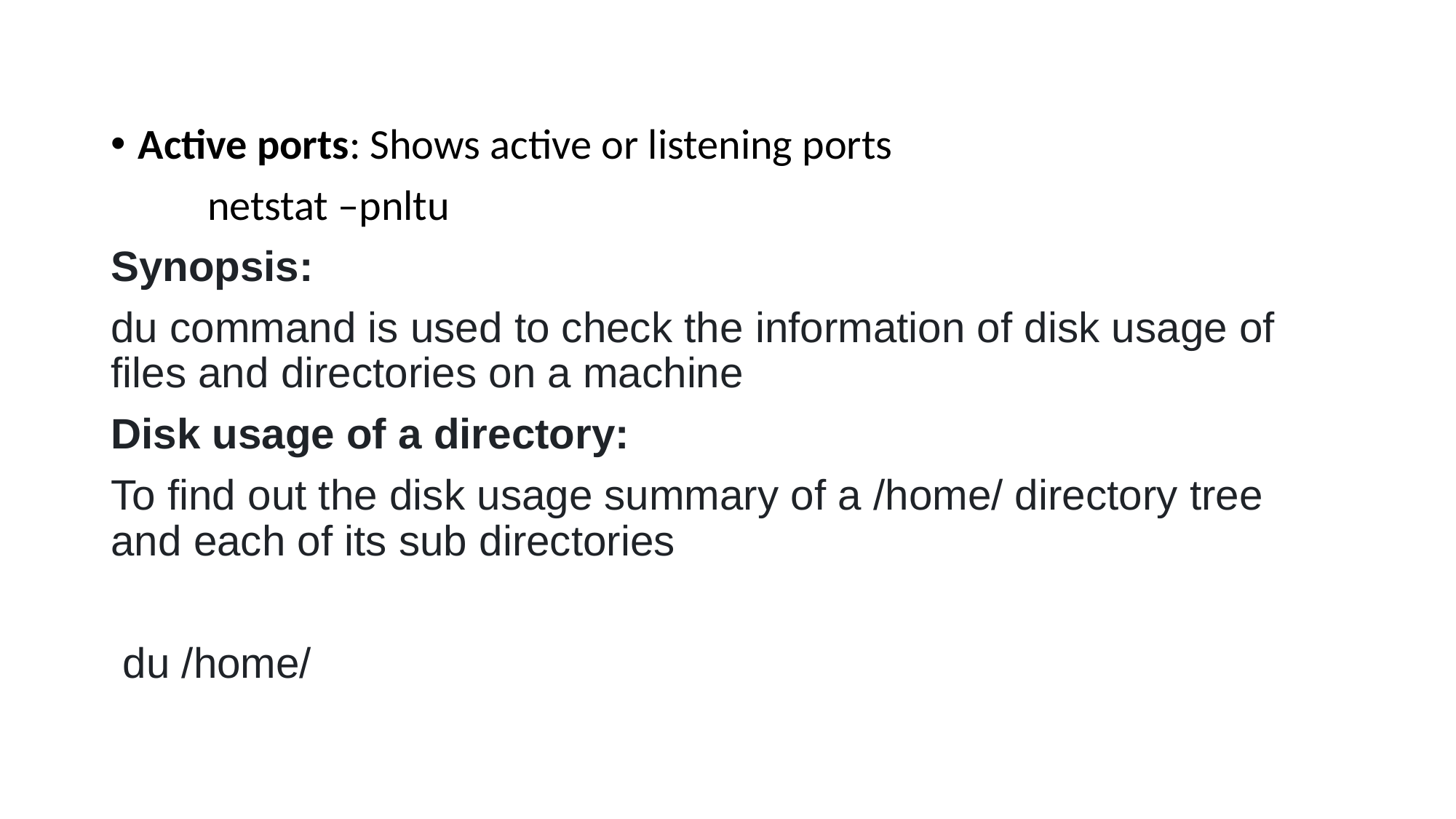

Active ports: Shows active or listening ports
          netstat –pnltu
Synopsis:
du command is used to check the information of disk usage of files and directories on a machine
Disk usage of a directory:
To find out the disk usage summary of a /home/ directory tree and each of its sub directories

 du /home/